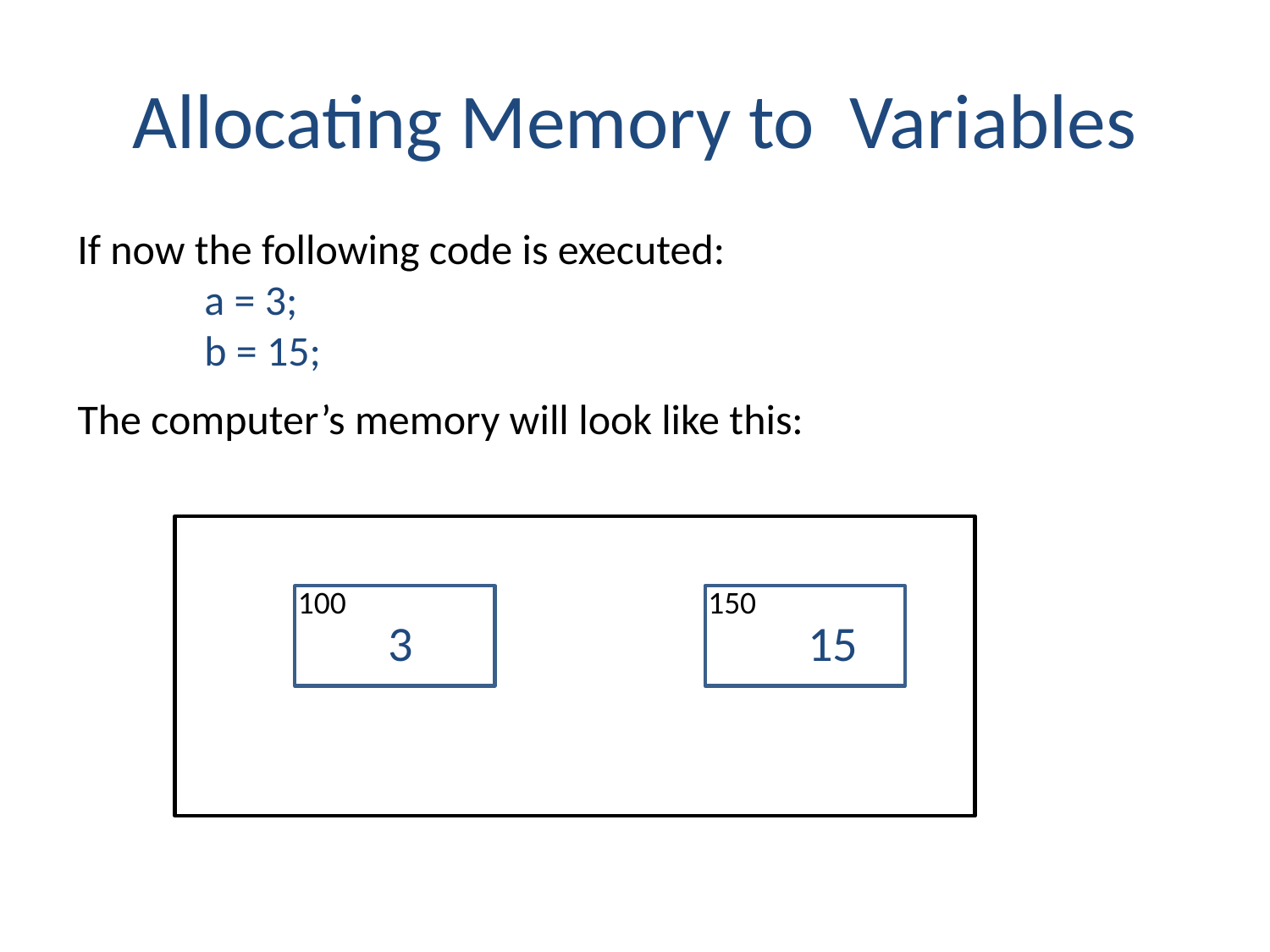

# Allocating Memory to  Variables
If now the following code is executed:
	a = 3;
	b = 15;
The computer’s memory will look like this:

100
150

3
15